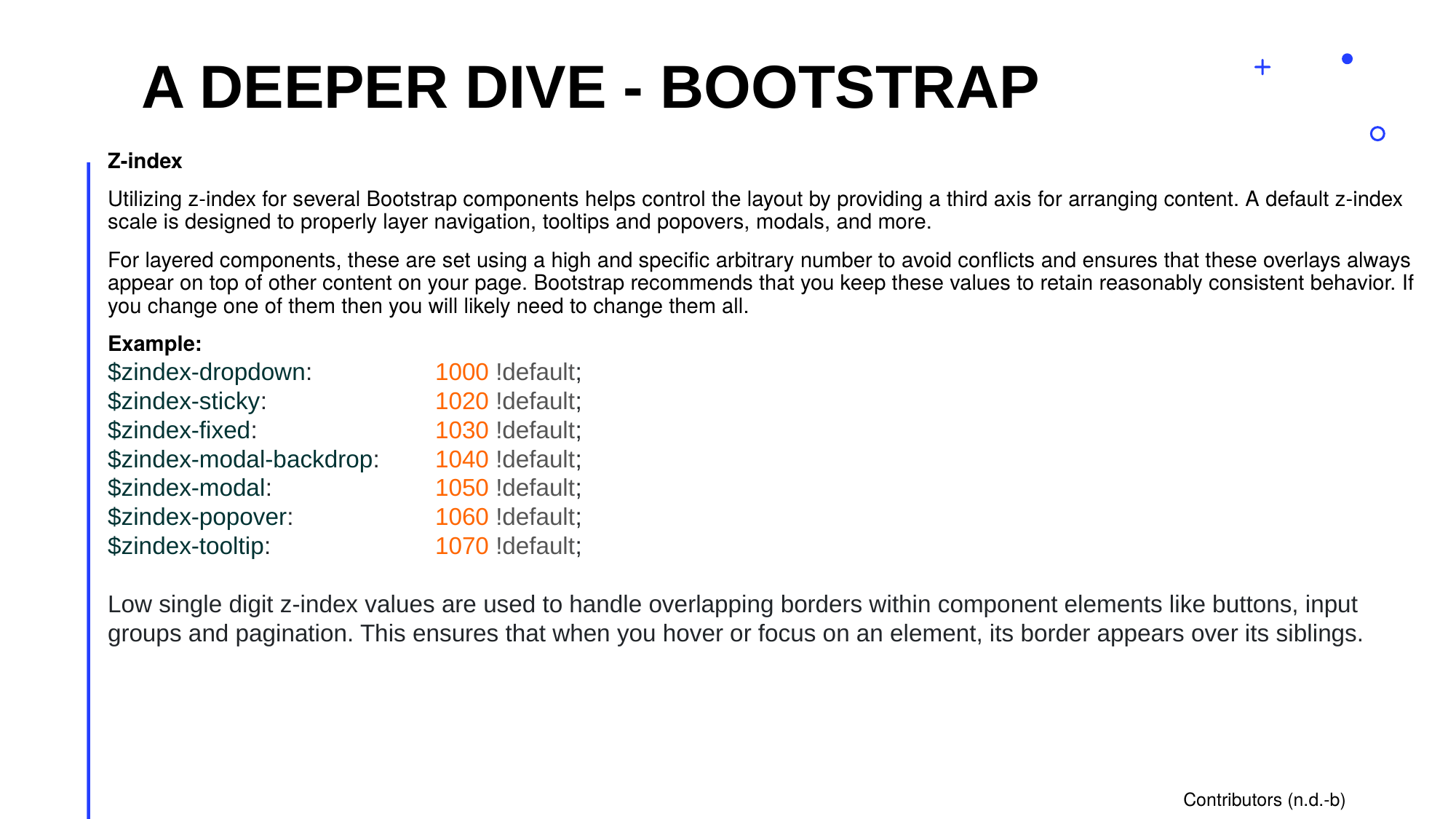

# A deeper dive - Bootstrap
Z-index
Utilizing z-index for several Bootstrap components helps control the layout by providing a third axis for arranging content. A default z-index scale is designed to properly layer navigation, tooltips and popovers, modals, and more.
For layered components, these are set using a high and specific arbitrary number to avoid conflicts and ensures that these overlays always appear on top of other content on your page. Bootstrap recommends that you keep these values to retain reasonably consistent behavior. If you change one of them then you will likely need to change them all.
Example:
$zindex-dropdown: 		1000 !default;
$zindex-sticky: 		1020 !default;
$zindex-fixed: 		1030 !default;
$zindex-modal-backdrop: 	1040 !default;
$zindex-modal: 		1050 !default;
$zindex-popover: 		1060 !default;
$zindex-tooltip: 		1070 !default;

Low single digit z-index values are used to handle overlapping borders within component elements like buttons, input groups and pagination. This ensures that when you hover or focus on an element, its border appears over its siblings.

Contributors (n.d.-b)